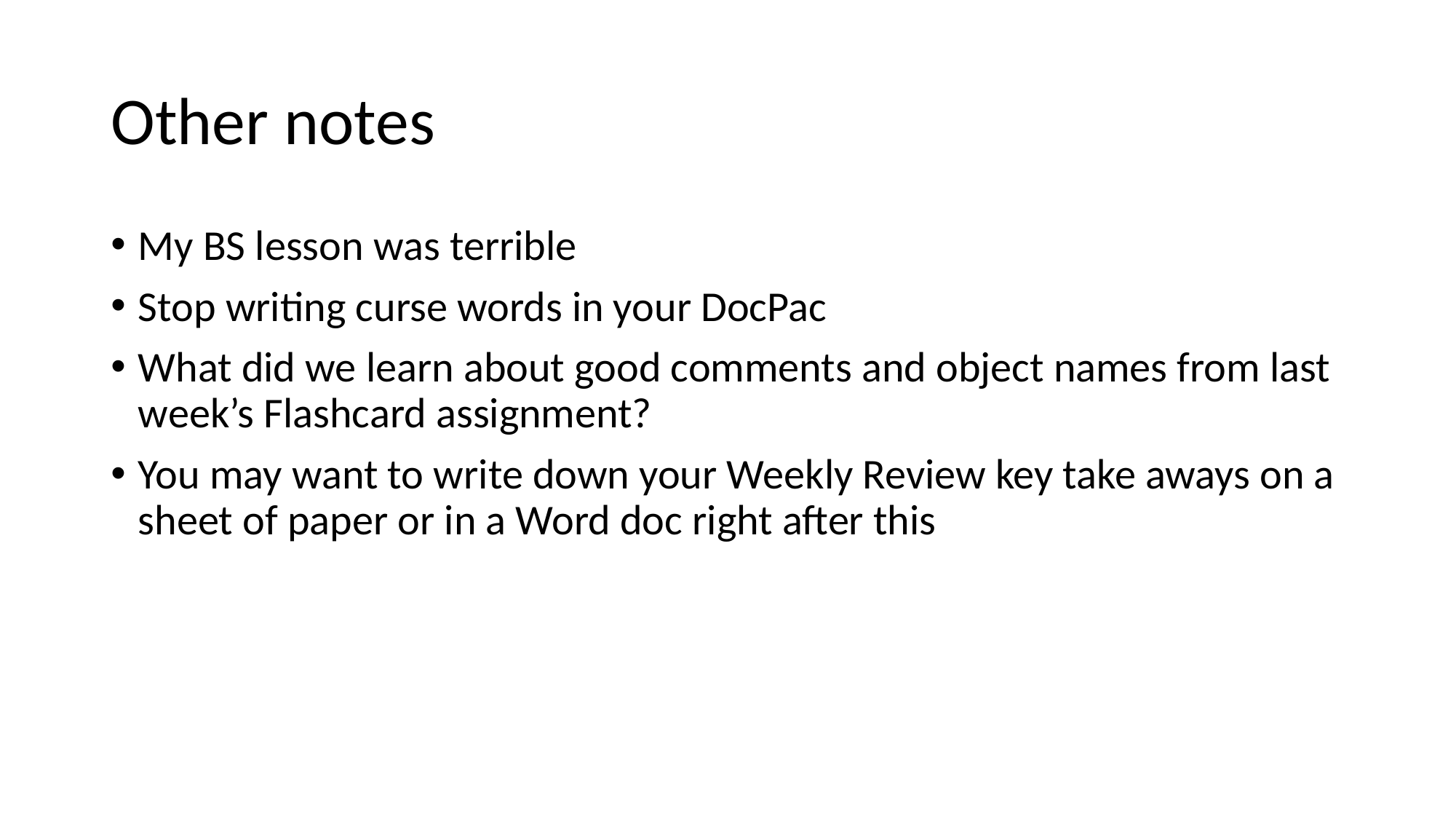

# Other notes
My BS lesson was terrible
Stop writing curse words in your DocPac
What did we learn about good comments and object names from last week’s Flashcard assignment?
You may want to write down your Weekly Review key take aways on a sheet of paper or in a Word doc right after this